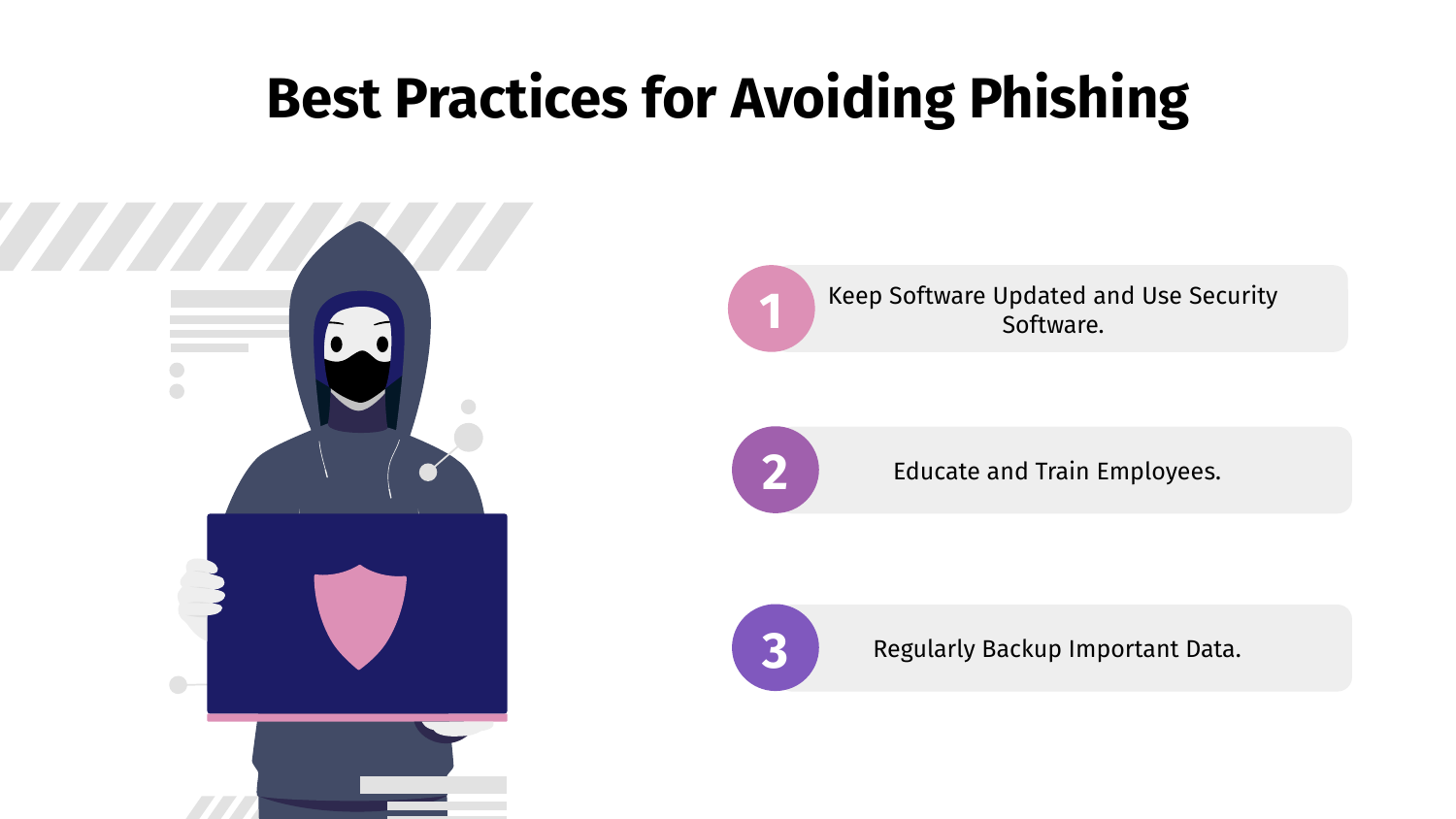

# Best Practices for Avoiding Phishing

1
Keep Software Updated and Use Security Software.
2
Educate and Train Employees.
3
Regularly Backup Important Data.